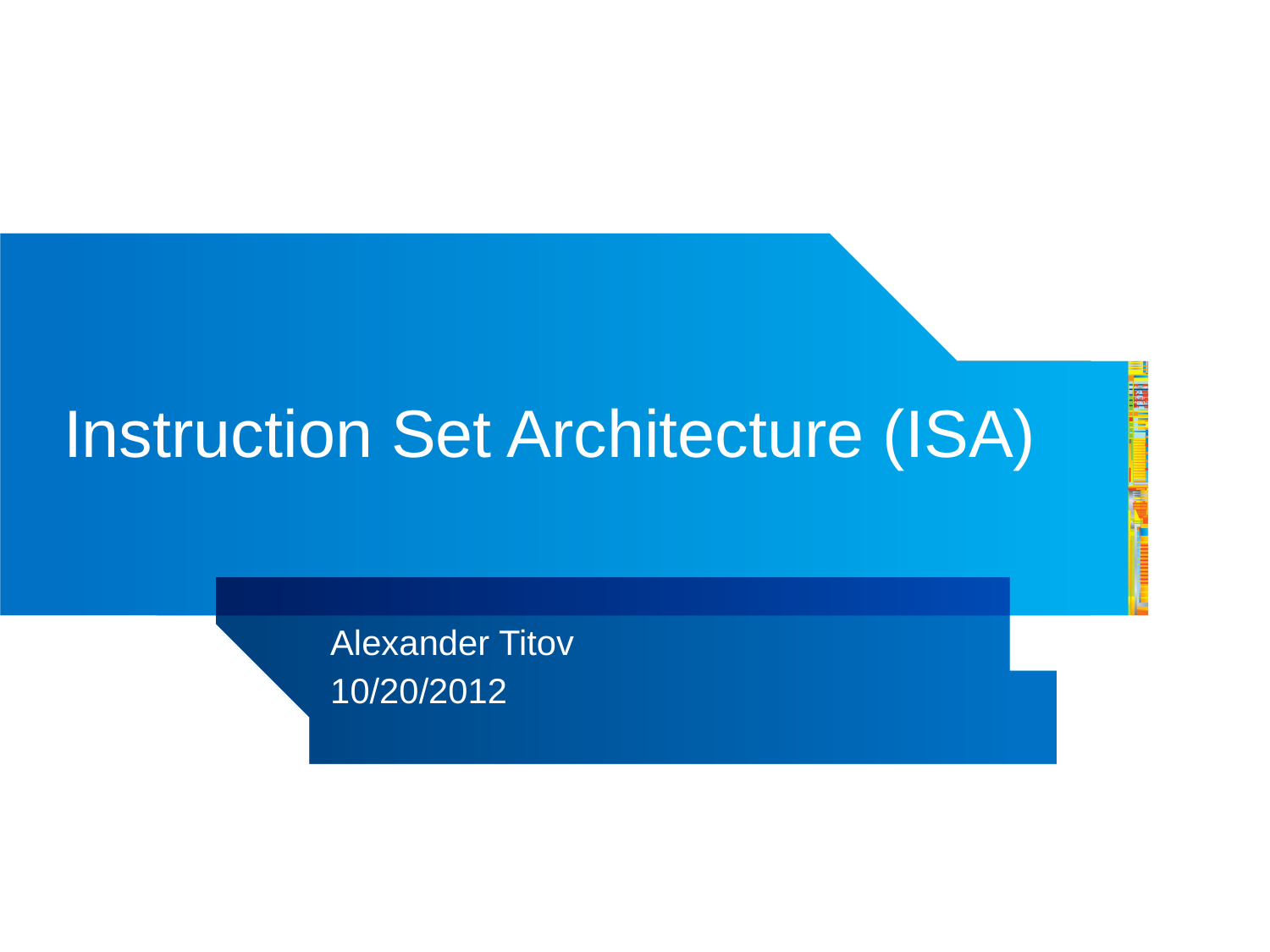

# Instruction Set Architecture (ISA)
Alexander Titov
10/20/2012